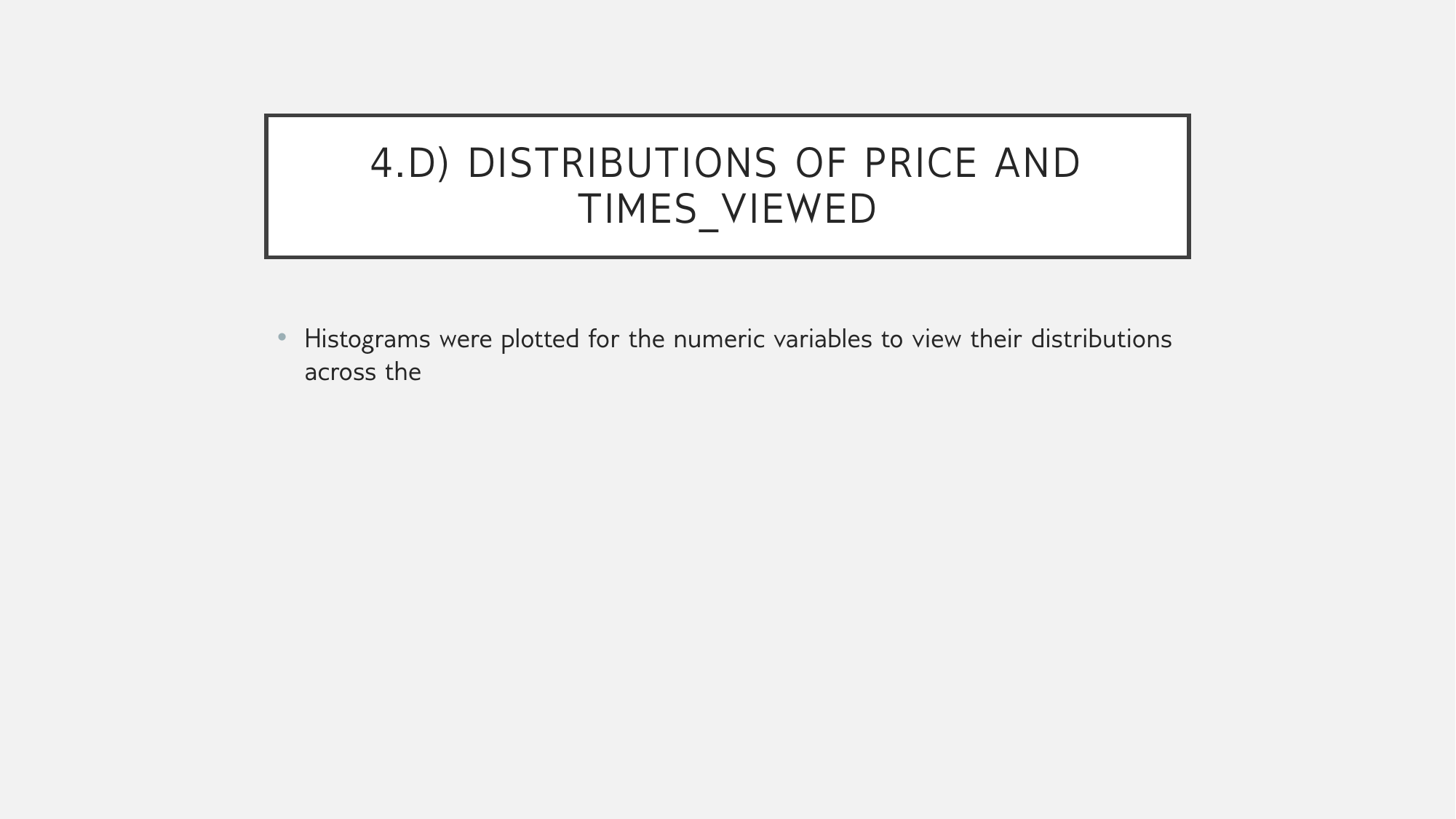

# 4.d) distributions of price and times_viewed
Histograms were plotted for the numeric variables to view their distributions across the